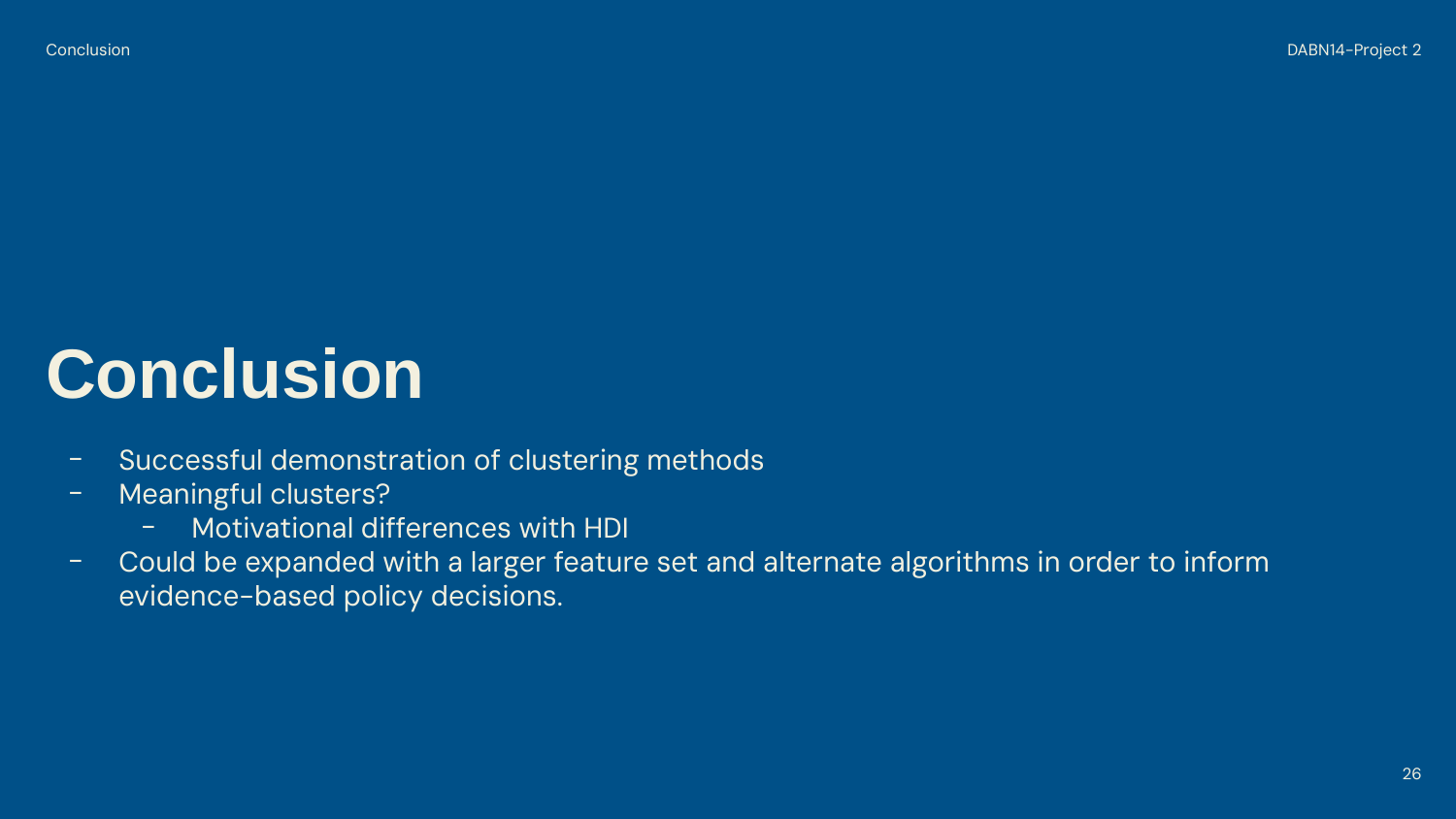

Conclusion
DABN14-Project 2
# Conclusion
Successful demonstration of clustering methods
Meaningful clusters?
Motivational differences with HDI
Could be expanded with a larger feature set and alternate algorithms in order to inform evidence-based policy decisions.
26
26